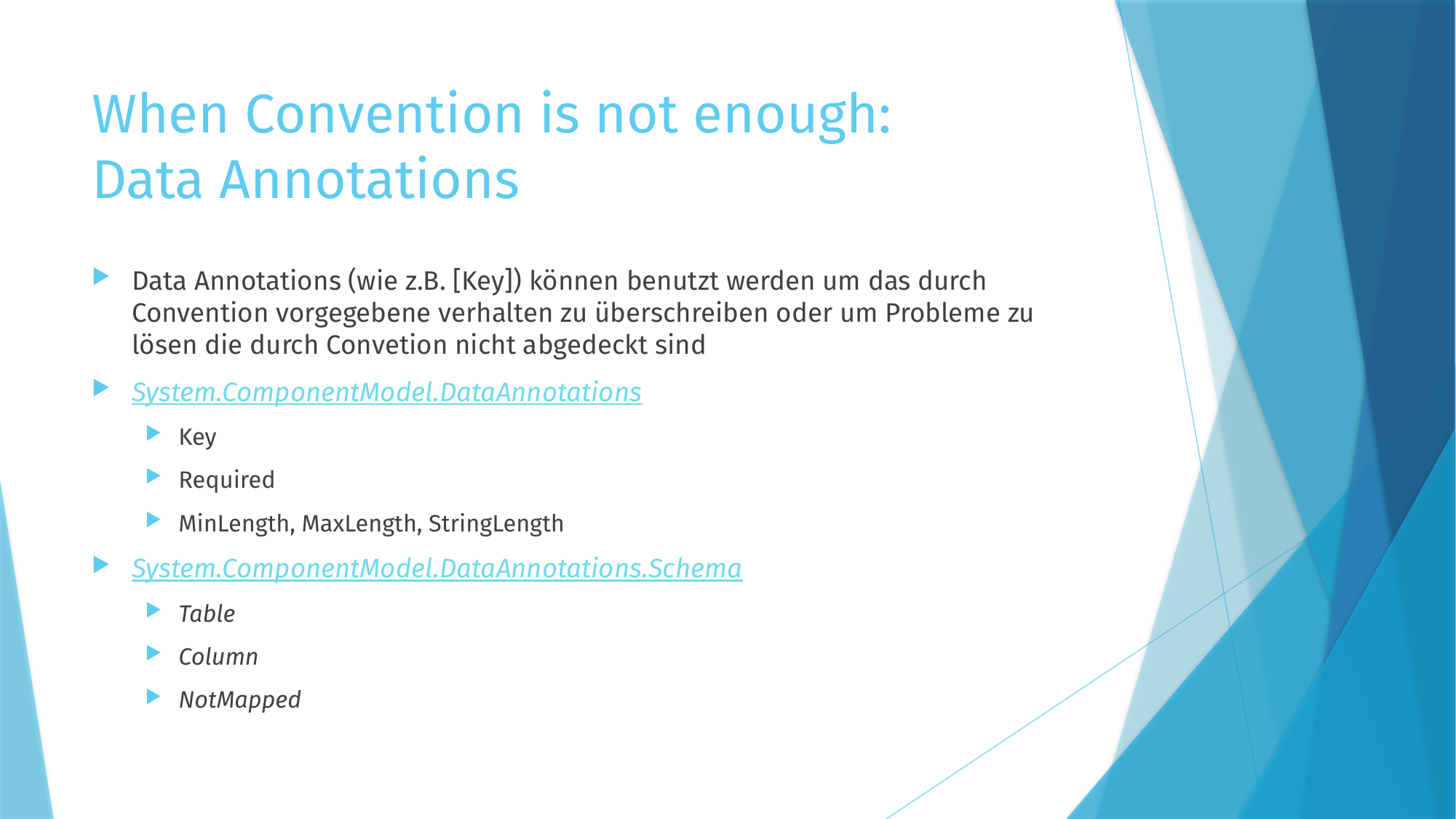

# When Convention is not enough: Data Annotations
Data Annotations (wie z.B. [Key]) können benutzt werden um das durch Convention vorgegebene verhalten zu überschreiben oder um Probleme zu lösen die durch Convetion nicht abgedeckt sind
System.ComponentModel.DataAnnotations
Key
Required
MinLength, MaxLength, StringLength
System.ComponentModel.DataAnnotations.Schema
Table
Column
NotMapped